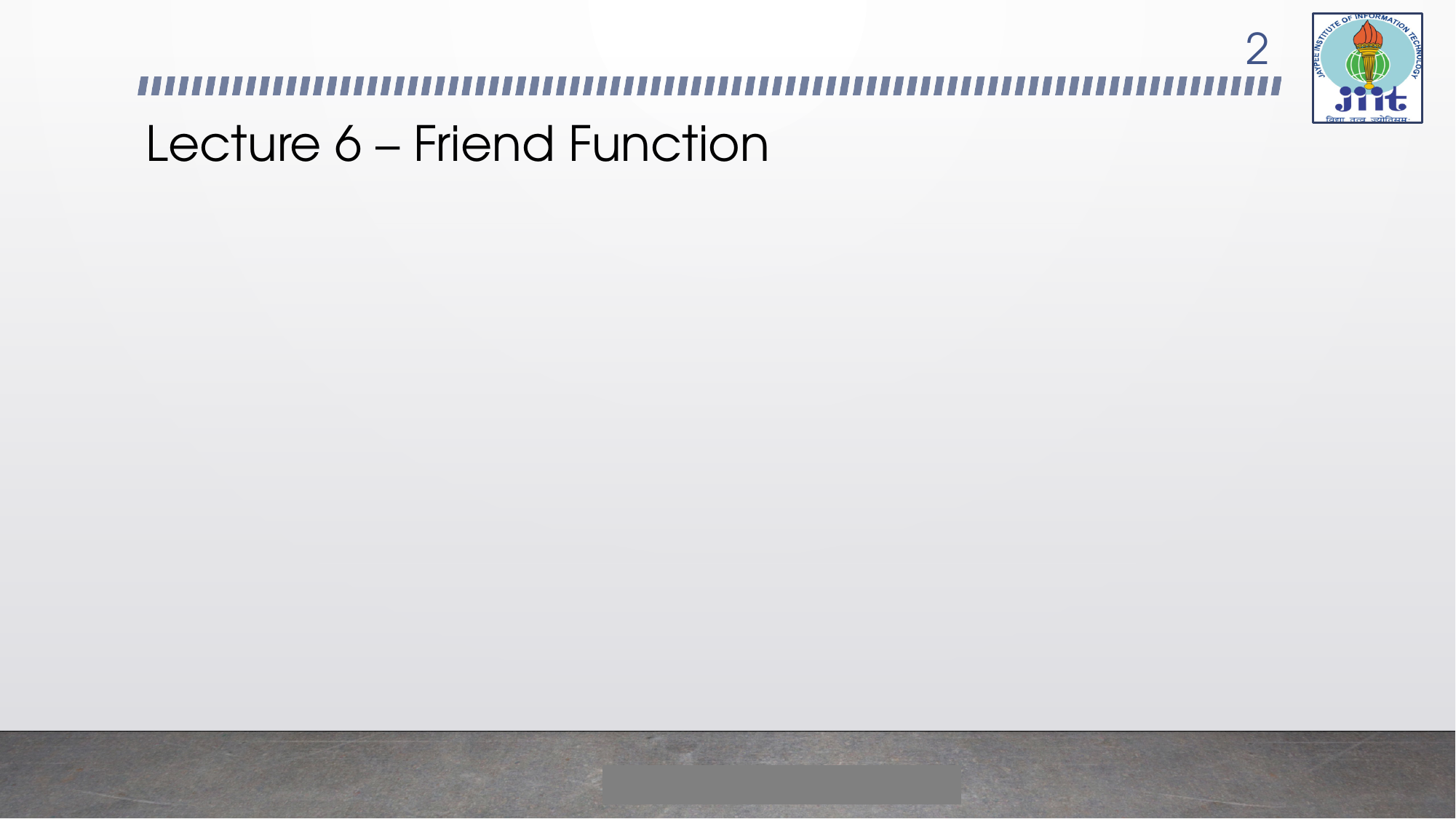

2
# Lecture 6 – Friend Function